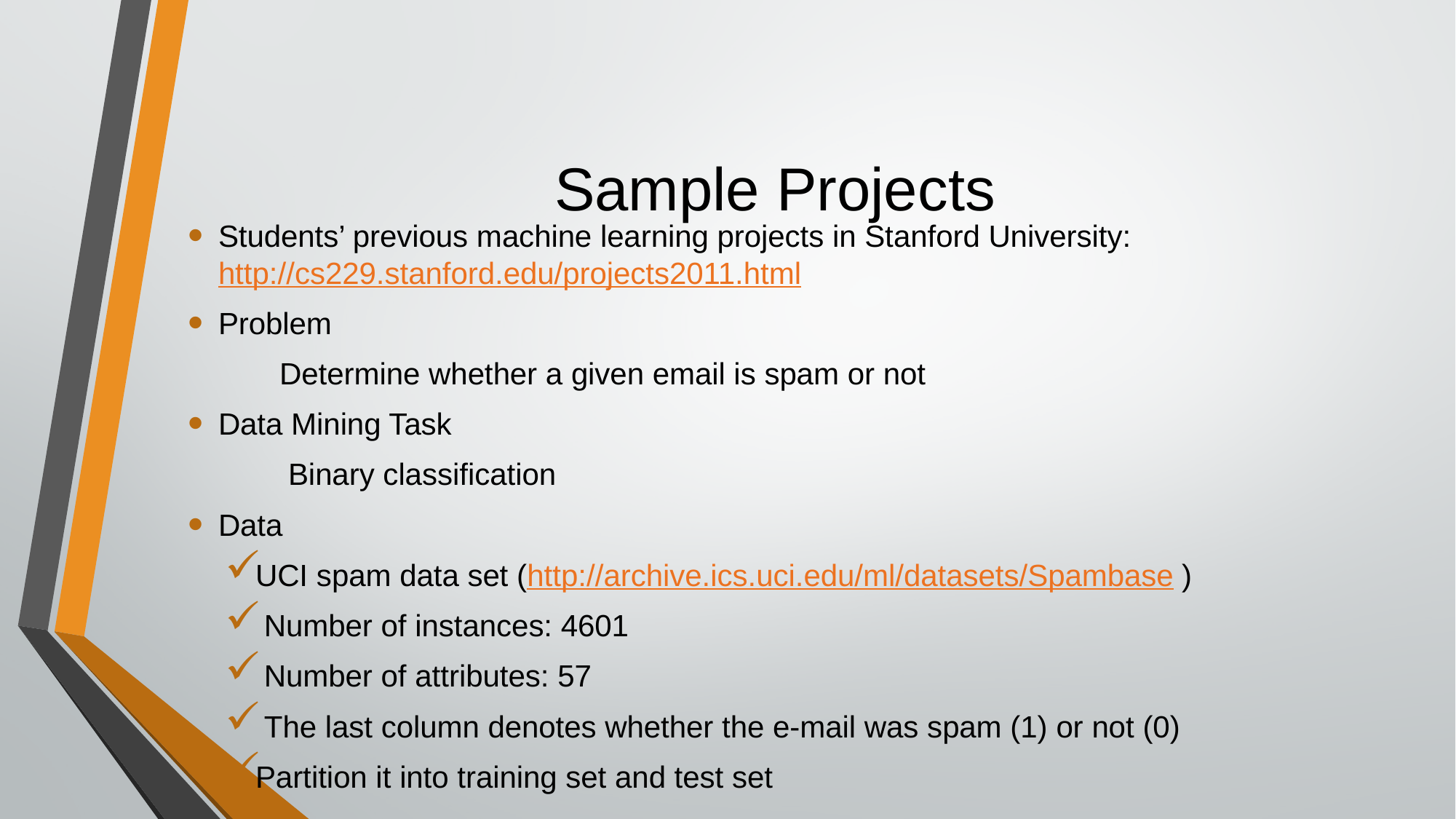

Sample Projects
Students’ previous machine learning projects in Stanford University: http://cs229.stanford.edu/projects2011.html
Problem
	Determine whether a given email is spam or not
Data Mining Task
	 Binary classification
Data
UCI spam data set (http://archive.ics.uci.edu/ml/datasets/Spambase )
 Number of instances: 4601
 Number of attributes: 57
 The last column denotes whether the e-mail was spam (1) or not (0)
Partition it into training set and test set